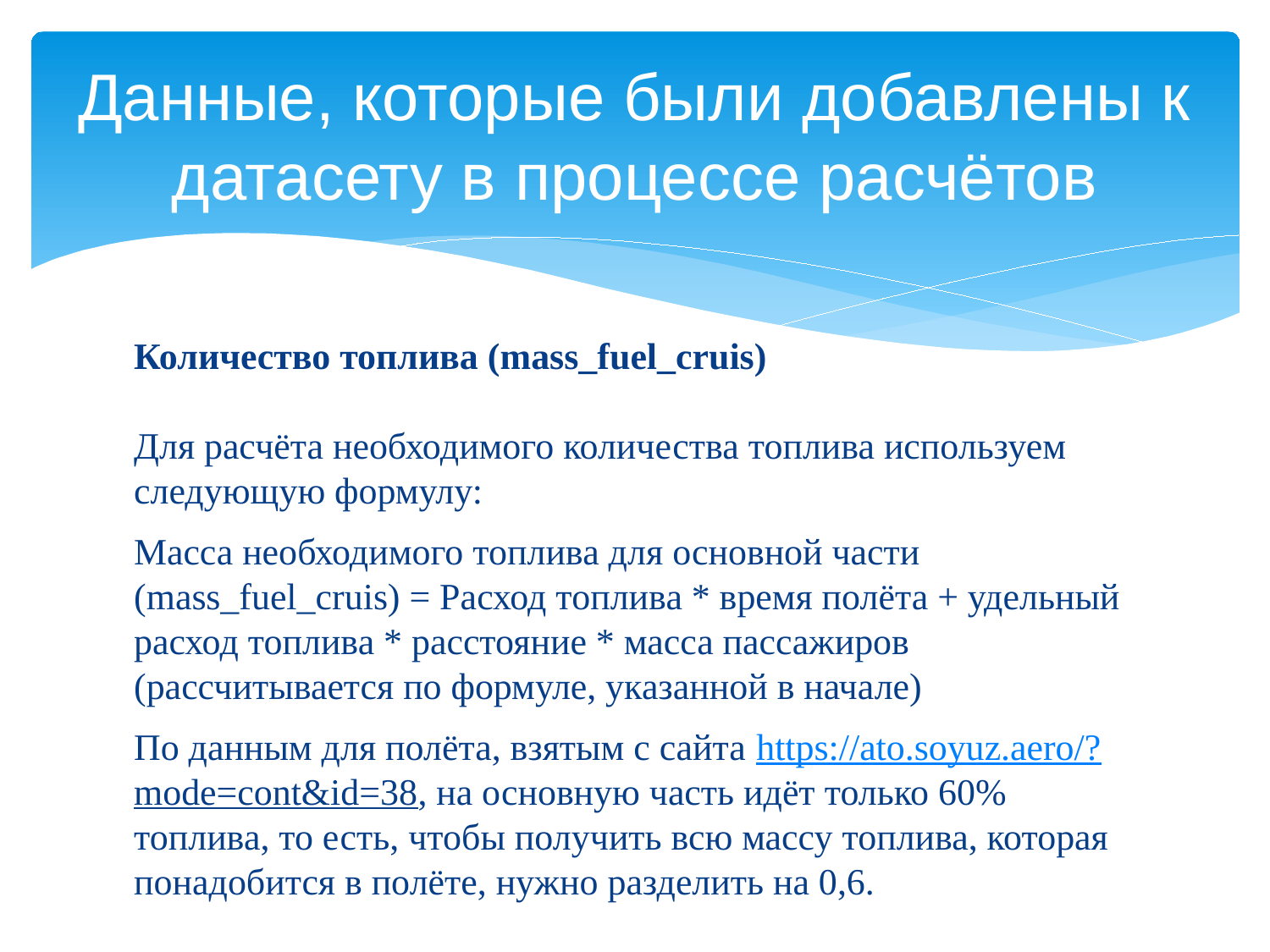

# Данные, которые были добавлены к датасету в процессе расчётов
Количество топлива (mass_fuel_cruis)
Для расчёта необходимого количества топлива используем следующую формулу:
Масса необходимого топлива для основной части (mass_fuel_cruis) = Расход топлива * время полёта + удельный расход топлива * расстояние * масса пассажиров (рассчитывается по формуле, указанной в начале)
По данным для полёта, взятым с сайта https://ato.soyuz.aero/?mode=cont&id=38, на основную часть идёт только 60% топлива, то есть, чтобы получить всю массу топлива, которая понадобится в полёте, нужно разделить на 0,6.